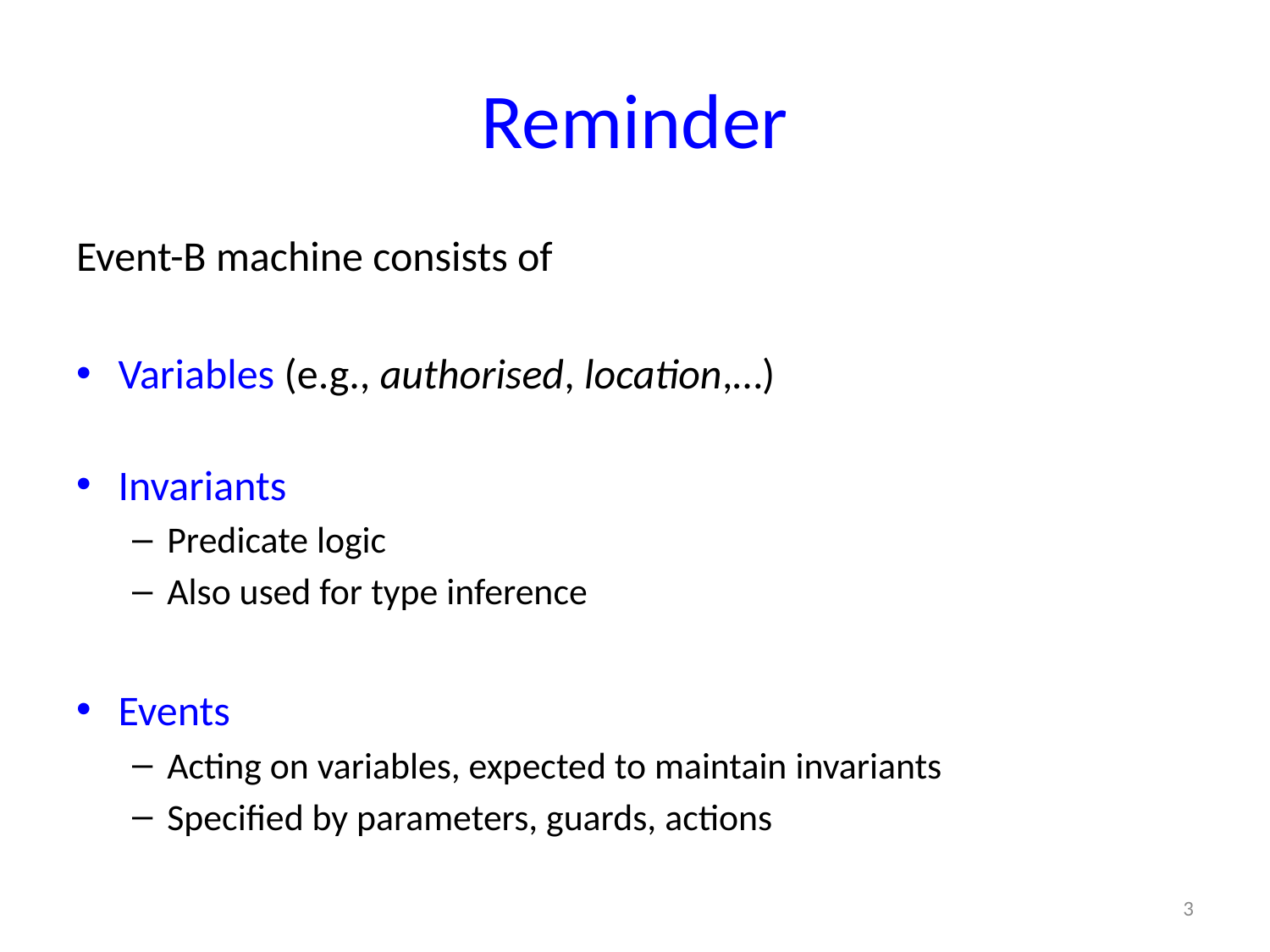

# Reminder
Event-B machine consists of

Variables (e.g., authorised, location,…)

Invariants
Predicate logic
Also used for type inference

Events
Acting on variables, expected to maintain invariants
Specified by parameters, guards, actions

3